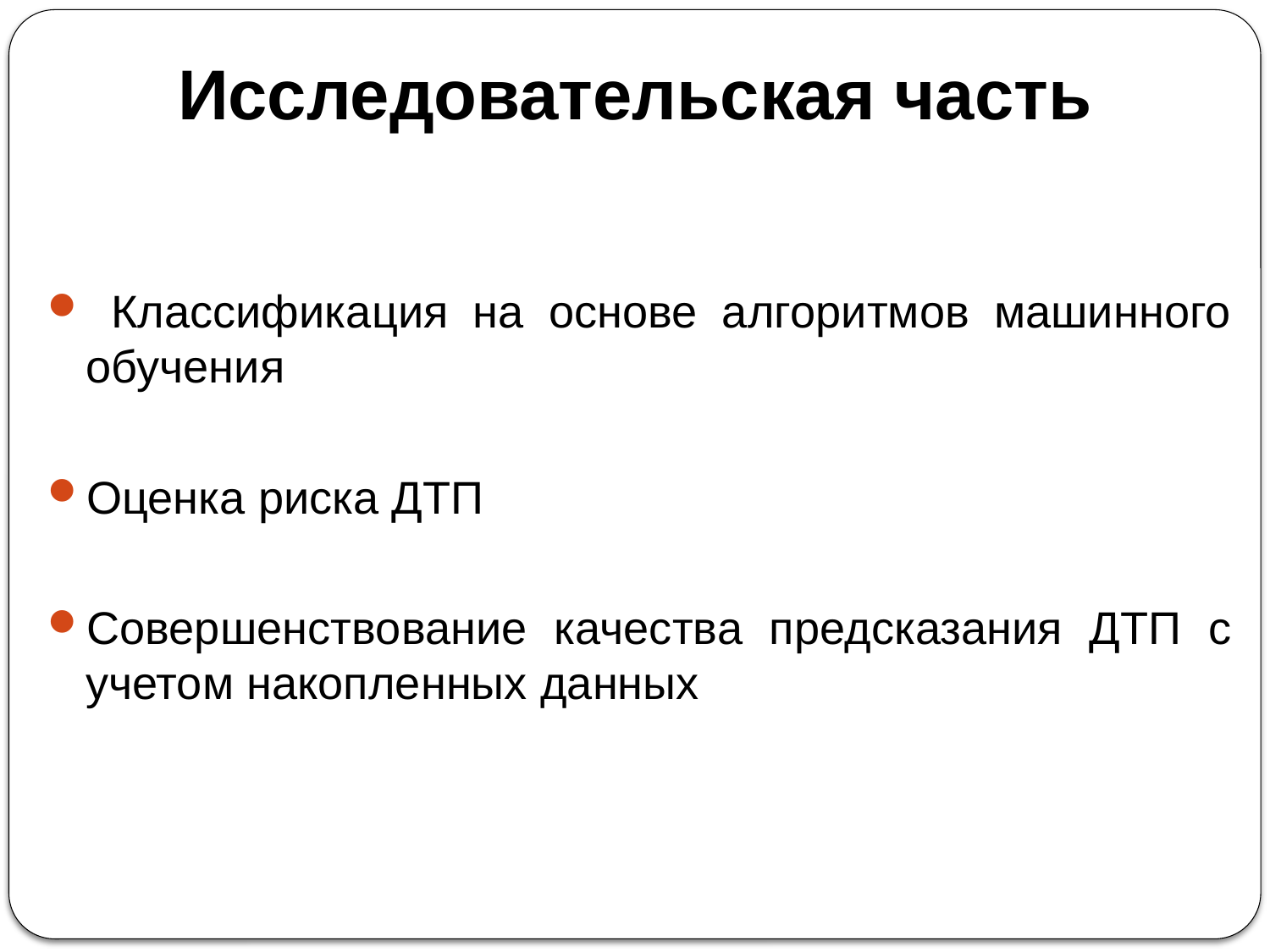

# Исследовательская часть
 Классификация на основе алгоритмов машинного обучения

Оценка риска ДТП

Совершенствование качества предсказания ДТП с учетом накопленных данных